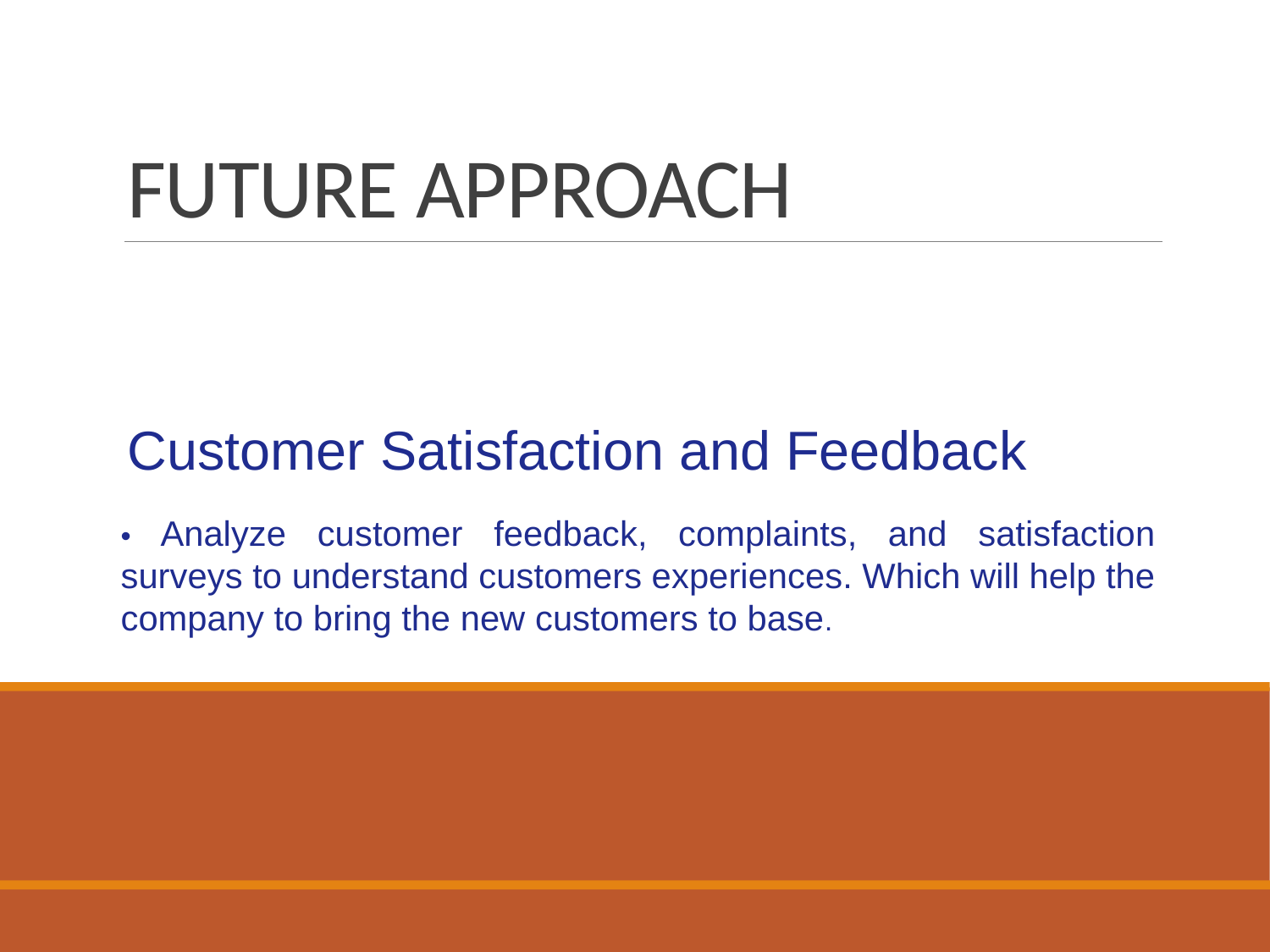

FUTURE APPROACH
Customer Satisfaction and Feedback
• Analyze customer feedback, complaints, and satisfaction surveys to understand customers experiences. Which will help the company to bring the new customers to base.